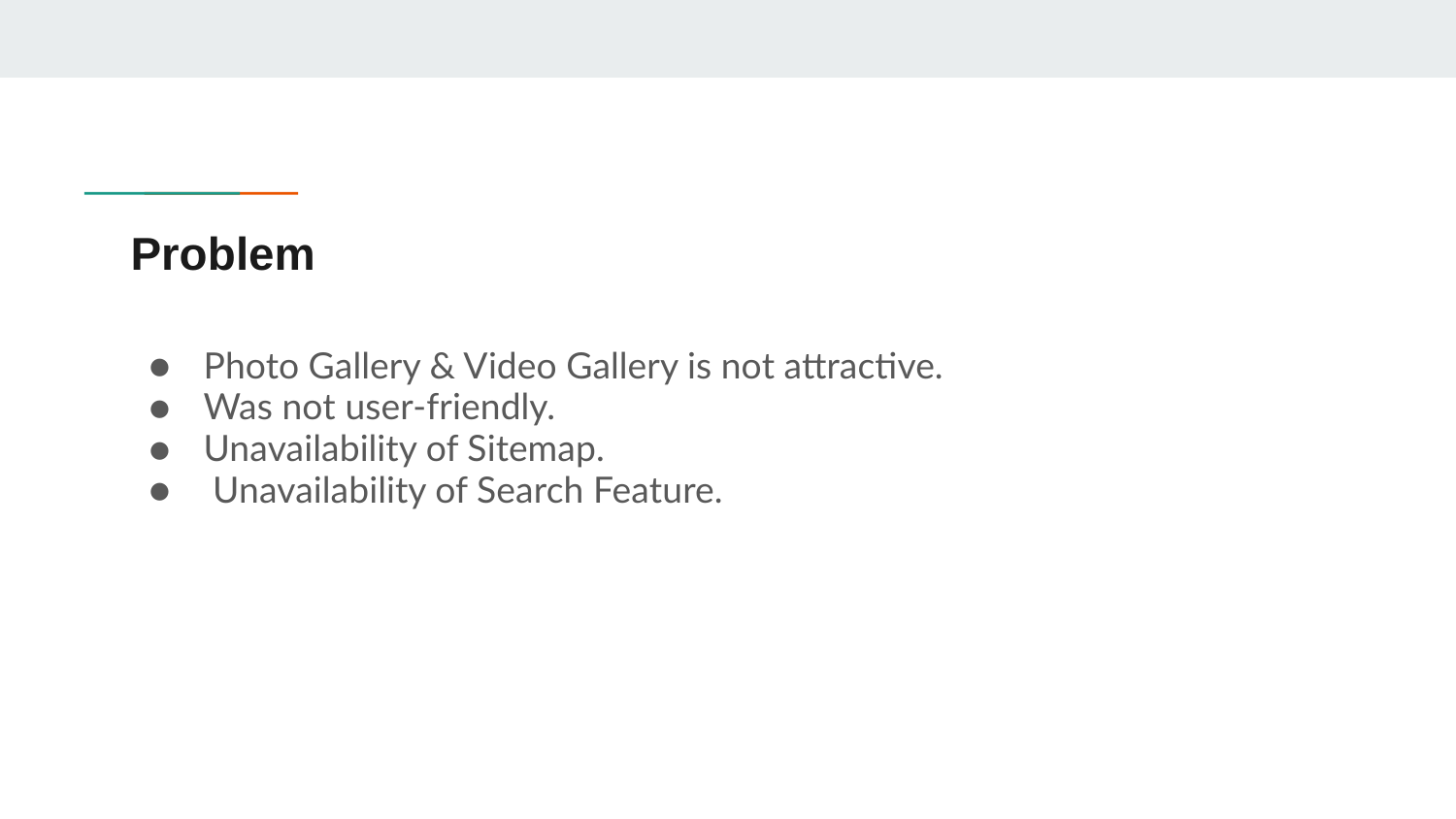

# Problem
Photo Gallery & Video Gallery is not attractive.
Was not user-friendly.
Unavailability of Sitemap.
 Unavailability of Search Feature.